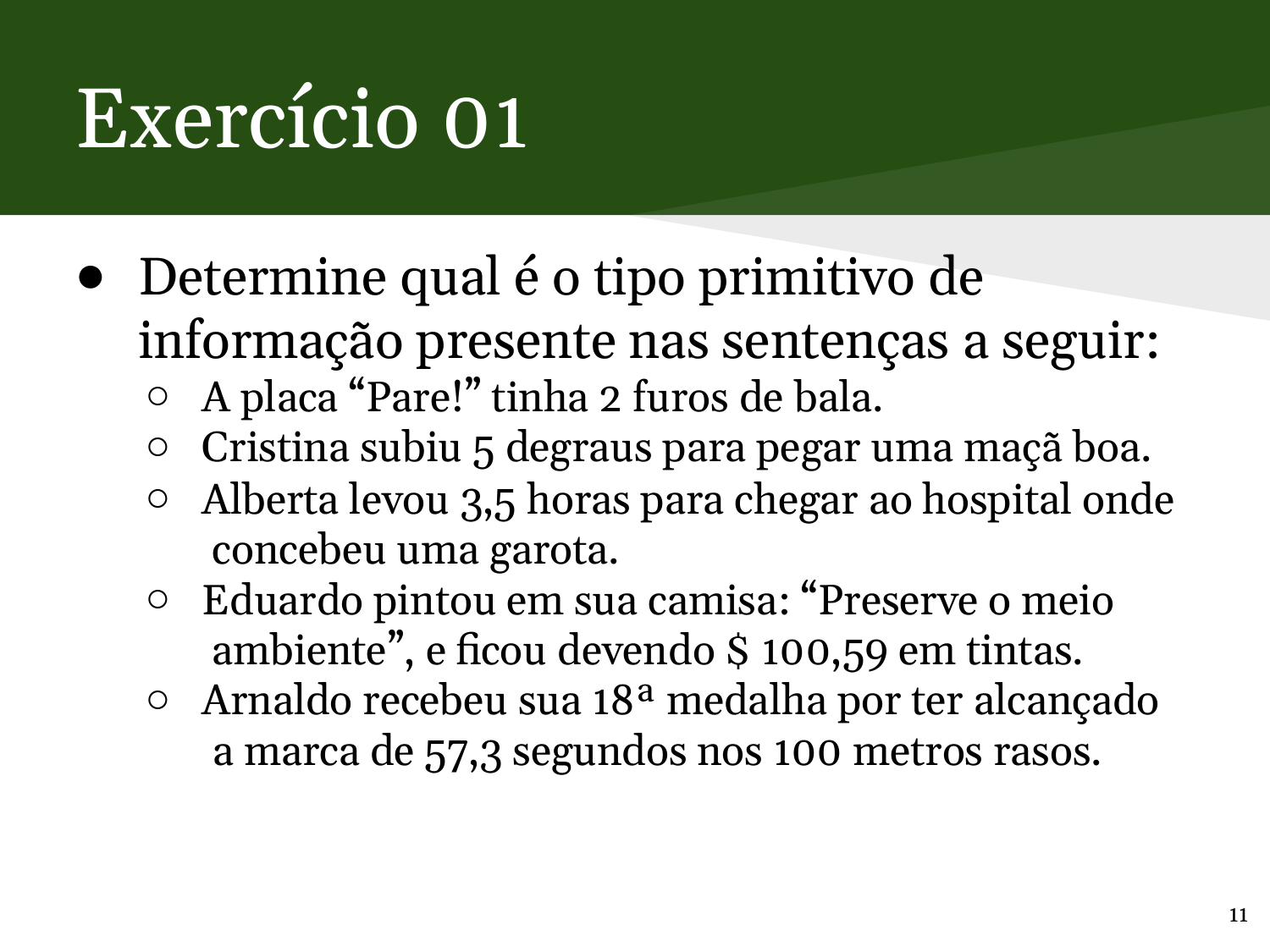

# Exercício 01
Determine qual é o tipo primitivo de  informação presente nas sentenças a seguir:
A placa “Pare!” tinha 2 furos de bala.
Cristina subiu 5 degraus para pegar uma maçã boa.
Alberta levou 3,5 horas para chegar ao hospital onde  concebeu uma garota.
Eduardo pintou em sua camisa: “Preserve o meio  ambiente”, e ficou devendo $ 100,59 em tintas.
Arnaldo recebeu sua 18ª medalha por ter alcançado  a marca de 57,3 segundos nos 100 metros rasos.
11